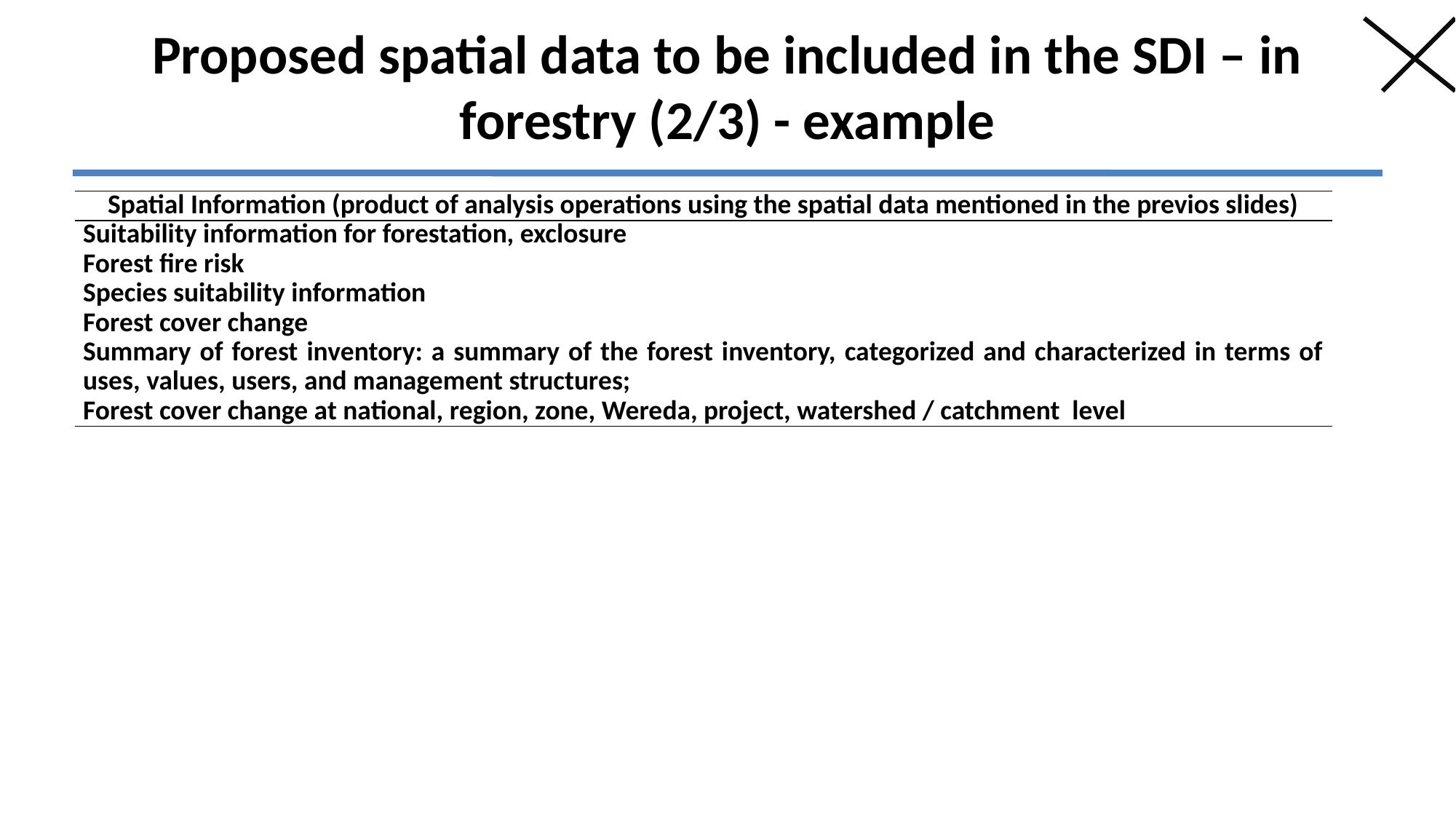

# Proposed spatial data to be included in the SDI – in forestry (2/3) - example
| Spatial Information (product of analysis operations using the spatial data mentioned in the previos slides) |
| --- |
| Suitability information for forestation, exclosure |
| Forest fire risk |
| Species suitability information |
| Forest cover change |
| Summary of forest inventory: a summary of the forest inventory, categorized and characterized in terms of uses, values, users, and management structures; |
| Forest cover change at national, region, zone, Wereda, project, watershed / catchment level |